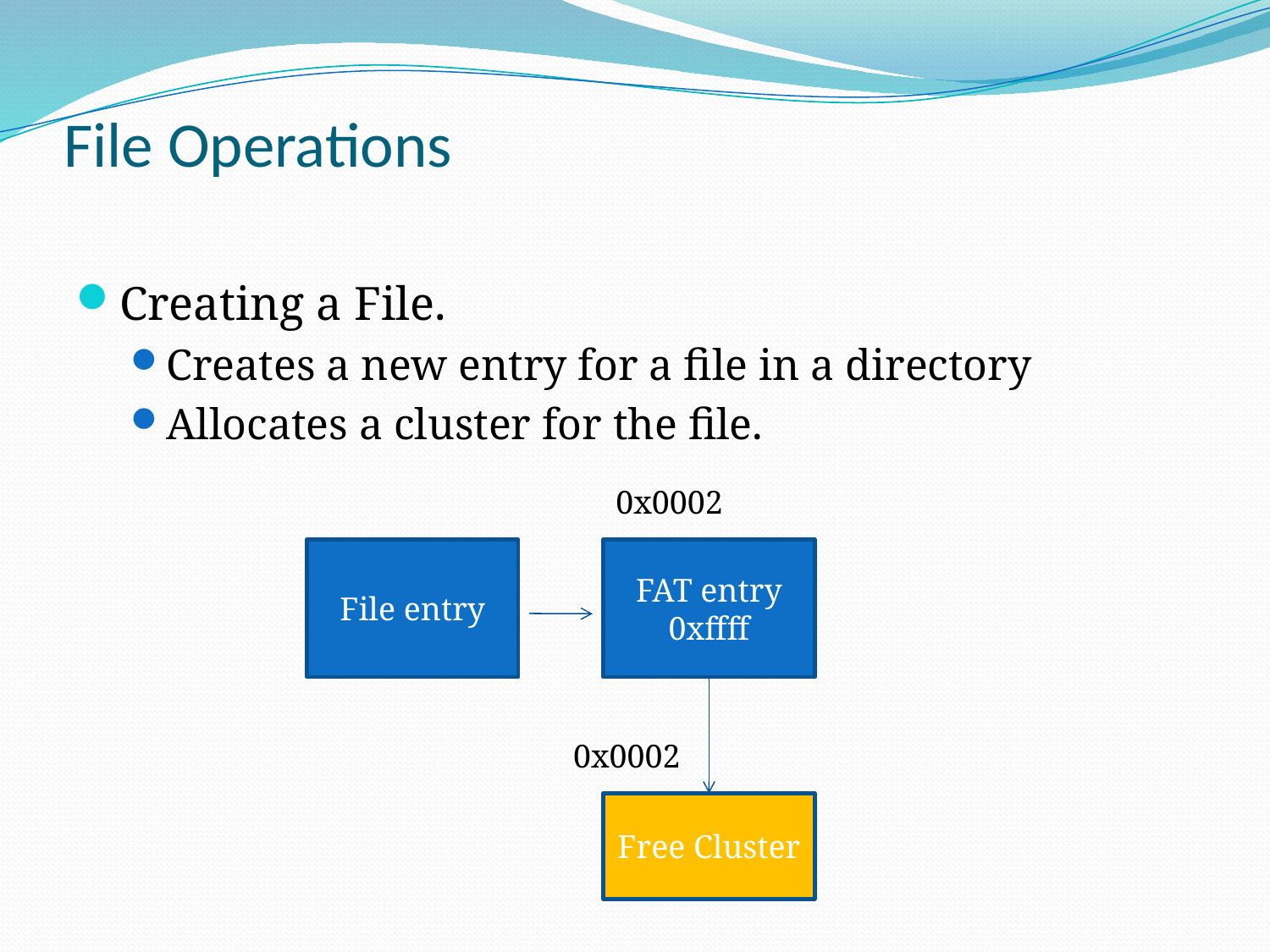

# File Operations
Creating a File.
Creates a new entry for a file in a directory
Allocates a cluster for the file.
0x0002
File entry
FAT entry
0xffff
0x0002
Free Cluster